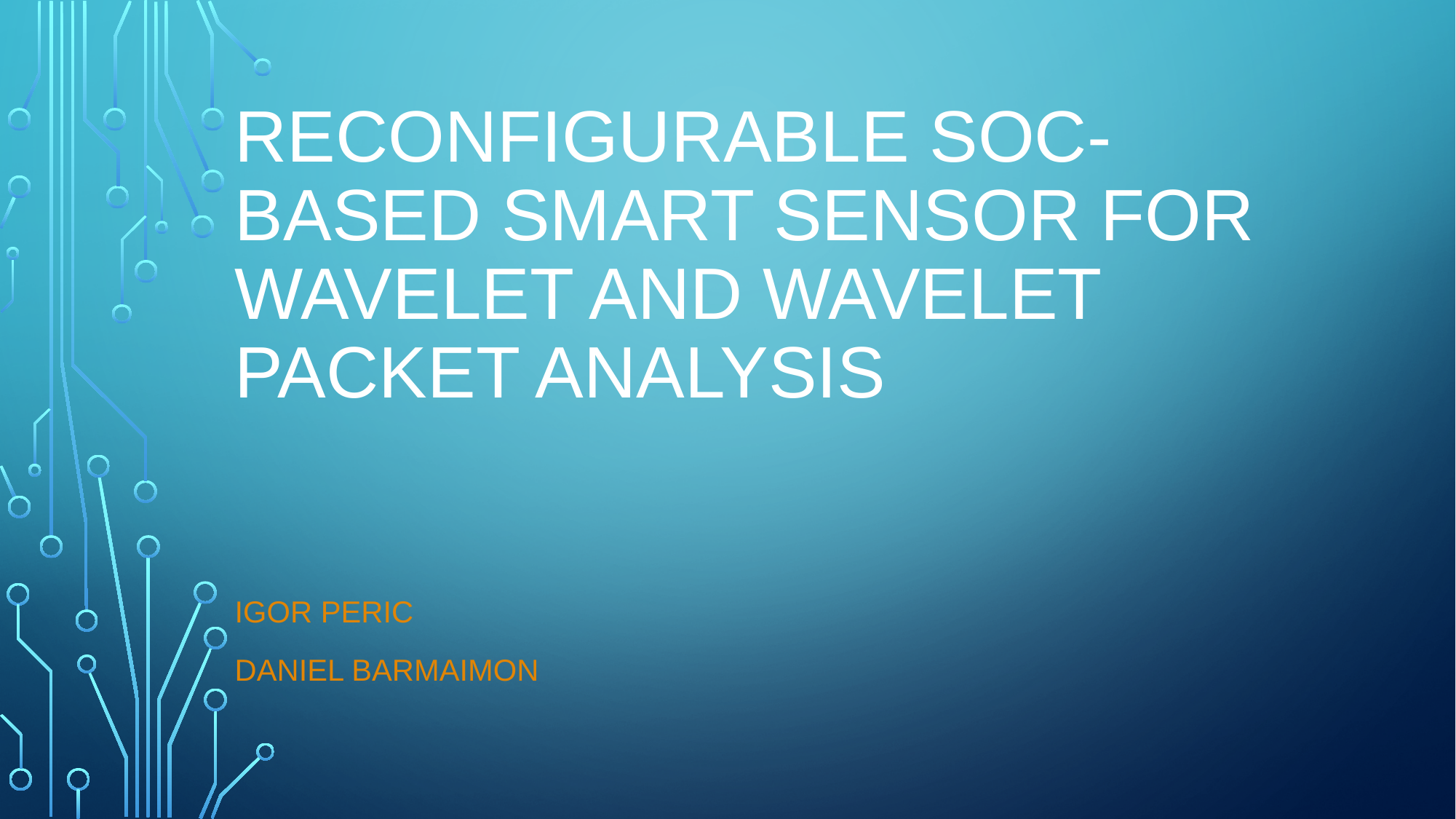

# Reconfigurable SoC-Based Smart sensor for wavelet and wavelet packet analysis
Igor Peric
Daniel Barmaimon